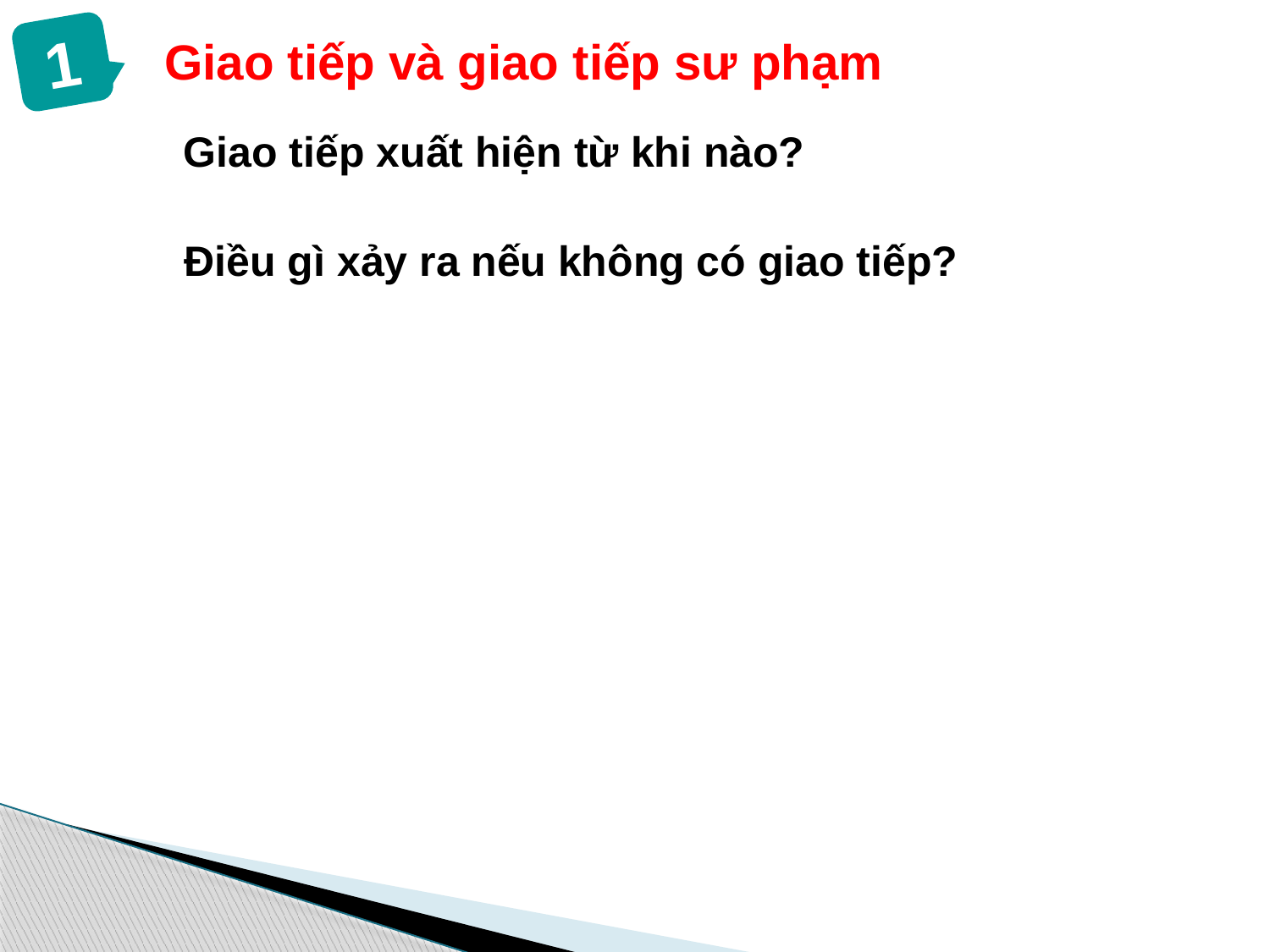

1
Giao tiếp và giao tiếp sư phạm
Giao tiếp xuất hiện từ khi nào?
Điều gì xảy ra nếu không có giao tiếp?